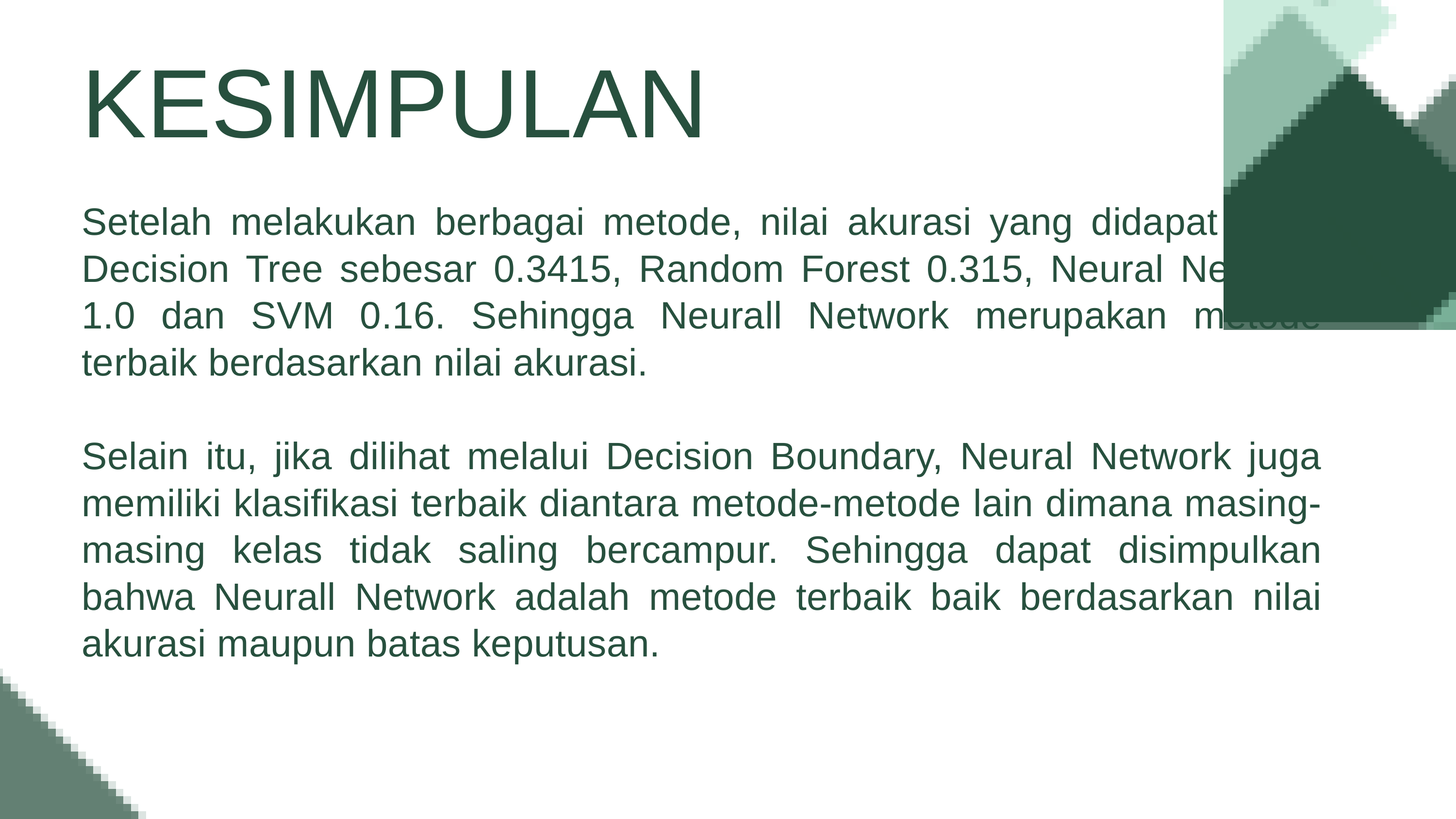

KESIMPULAN
Setelah melakukan berbagai metode, nilai akurasi yang didapat pada Decision Tree sebesar 0.3415, Random Forest 0.315, Neural Network 1.0 dan SVM 0.16. Sehingga Neurall Network merupakan metode terbaik berdasarkan nilai akurasi.

Selain itu, jika dilihat melalui Decision Boundary, Neural Network juga memiliki klasifikasi terbaik diantara metode-metode lain dimana masing-masing kelas tidak saling bercampur. Sehingga dapat disimpulkan bahwa Neurall Network adalah metode terbaik baik berdasarkan nilai akurasi maupun batas keputusan.